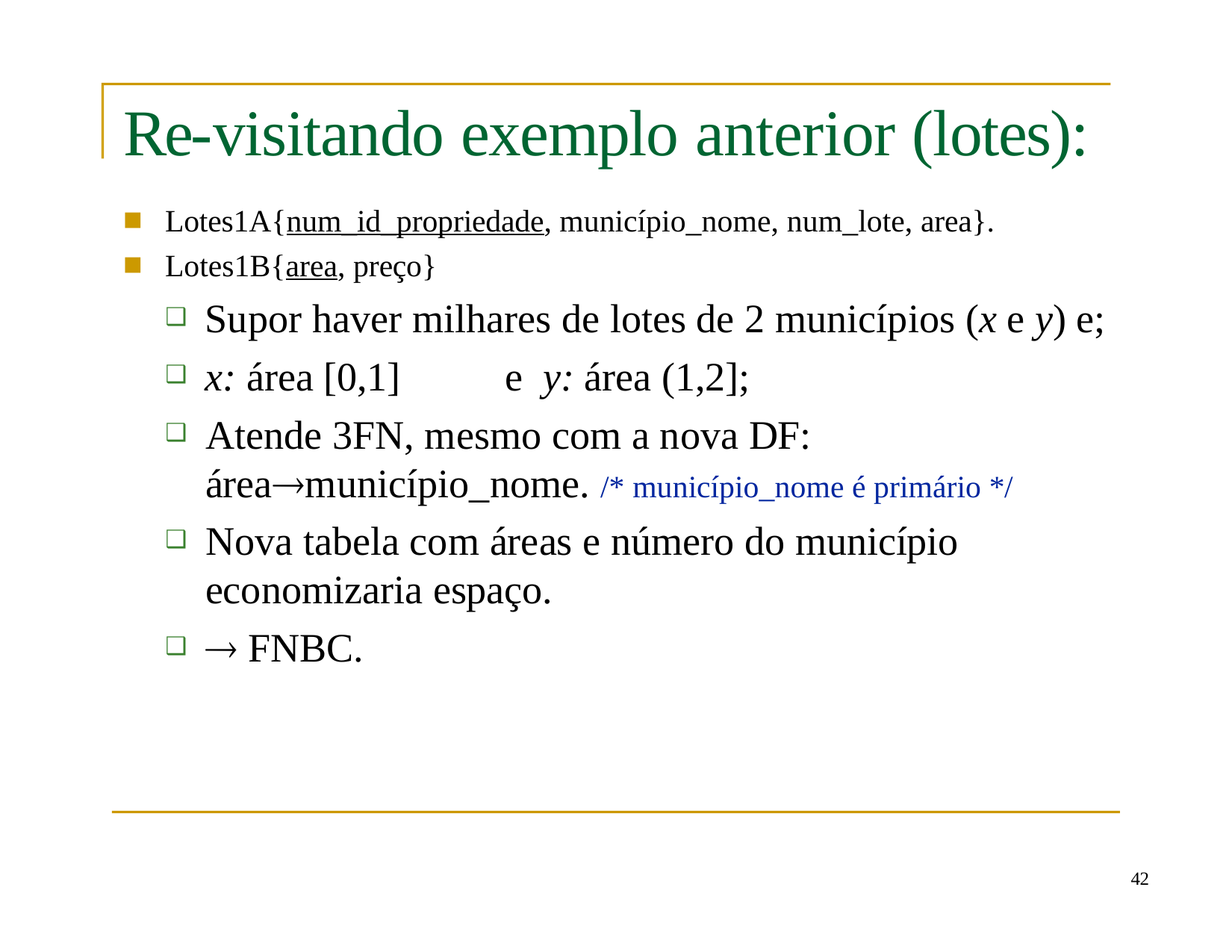

# Re-visitando exemplo anterior (lotes):
Lotes1A{num_id_propriedade, município_nome, num_lote, area}.
Lotes1B{area, preço}
Supor haver milhares de lotes de 2 municípios (x e y) e;
x: área [0,1]	e	y: área (1,2];
Atende 3FN, mesmo com a nova DF: área→município_nome. /* município_nome é primário */
Nova tabela com áreas e número do município economizaria espaço.
→ FNBC.

42